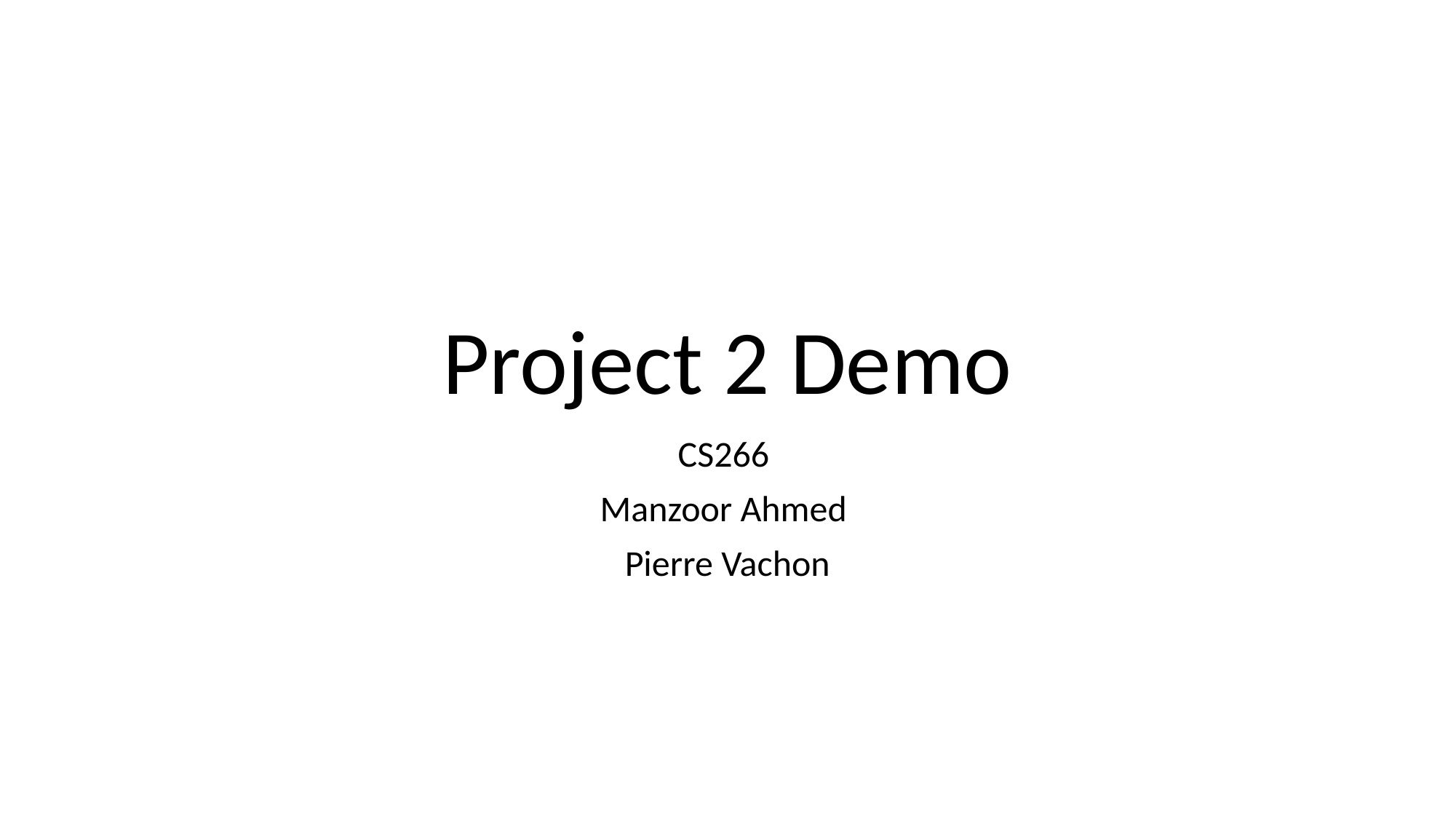

# Project 2 Demo
CS266
Manzoor Ahmed
Pierre Vachon